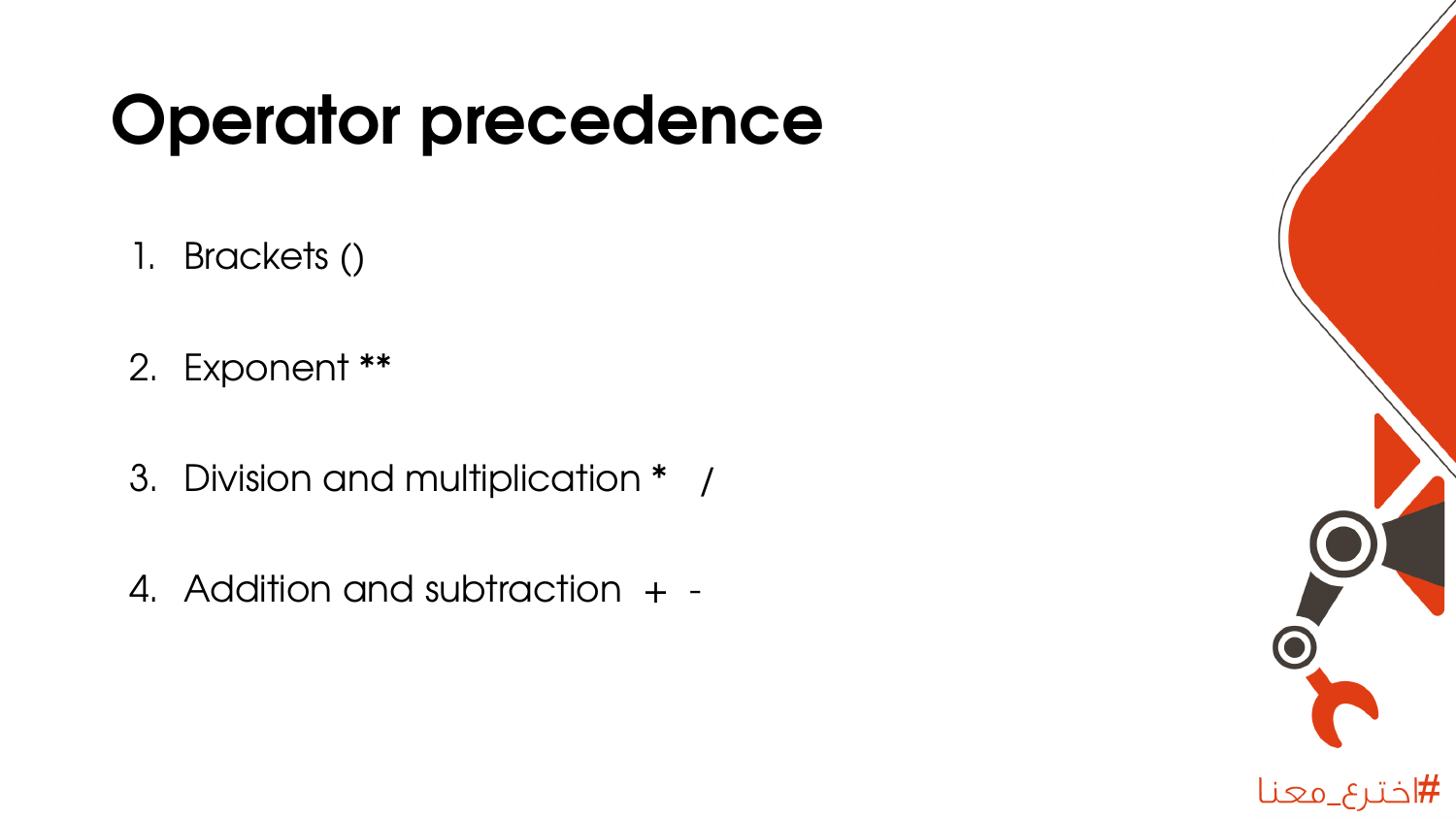

# Operator precedence
Brackets ()

Exponent **

Division and multiplication *   /

Addition and subtraction  +  -